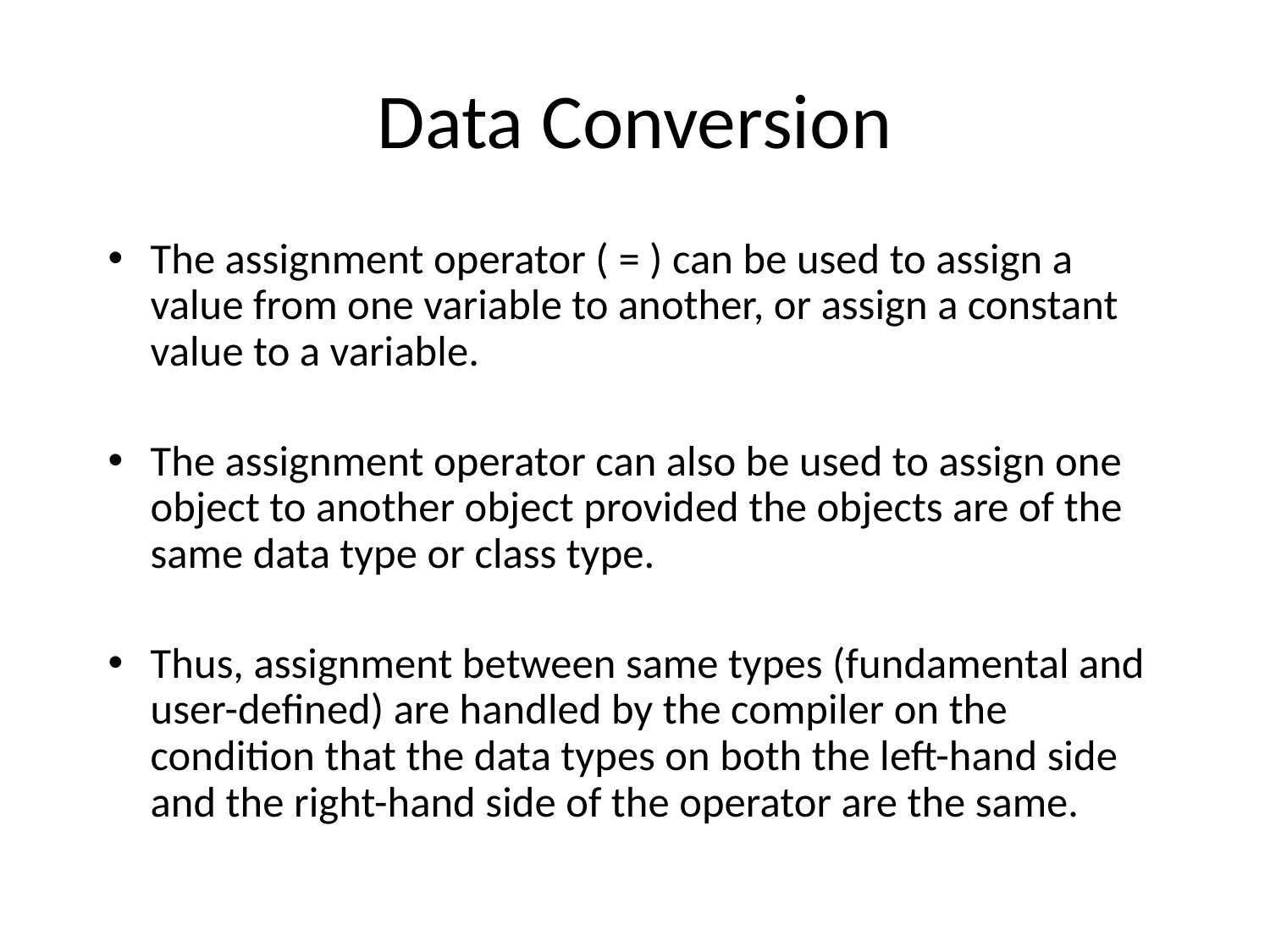

# Data Conversion
The assignment operator ( = ) can be used to assign a value from one variable to another, or assign a constant value to a variable.

The assignment operator can also be used to assign one object to another object provided the objects are of the same data type or class type.

Thus, assignment between same types (fundamental and user-defined) are handled by the compiler on the condition that the data types on both the left-hand side and the right-hand side of the operator are the same.